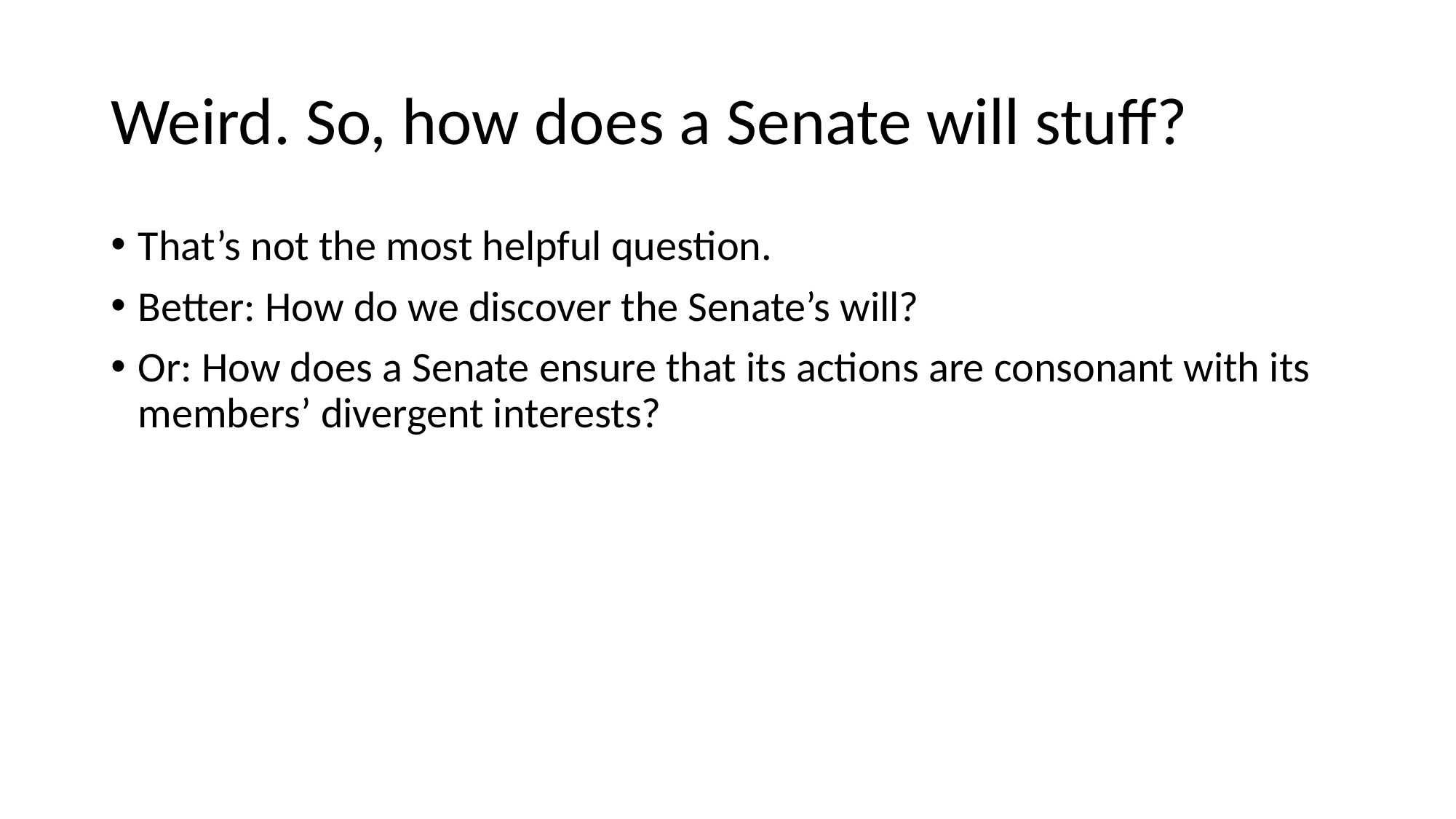

# Weird. So, how does a Senate will stuff?
That’s not the most helpful question.
Better: How do we discover the Senate’s will?
Or: How does a Senate ensure that its actions are consonant with its members’ divergent interests?